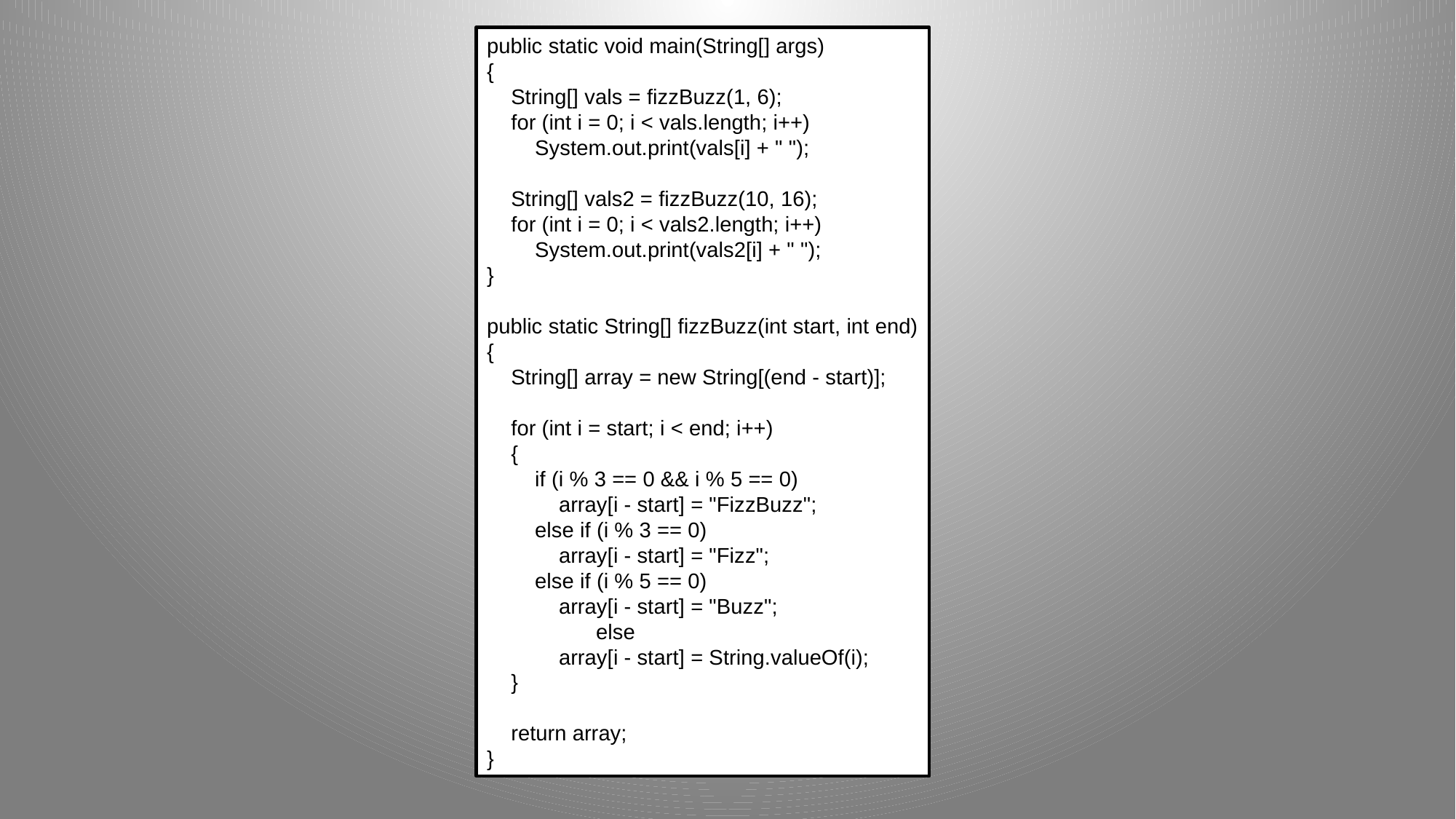

public static void main(String[] args)
{
    String[] vals = fizzBuzz(1, 6);
    for (int i = 0; i < vals.length; i++)
        System.out.print(vals[i] + " ");

    String[] vals2 = fizzBuzz(10, 16);
    for (int i = 0; i < vals2.length; i++)
        System.out.print(vals2[i] + " ");
}

public static String[] fizzBuzz(int start, int end)
{
    String[] array = new String[(end - start)];

    for (int i = start; i < end; i++)
    {
        if (i % 3 == 0 && i % 5 == 0)
            array[i - start] = "FizzBuzz";
        else if (i % 3 == 0)
            array[i - start] = "Fizz";
        else if (i % 5 == 0)
            array[i - start] = "Buzz";
	else
            array[i - start] = String.valueOf(i);
    }

    return array;
}